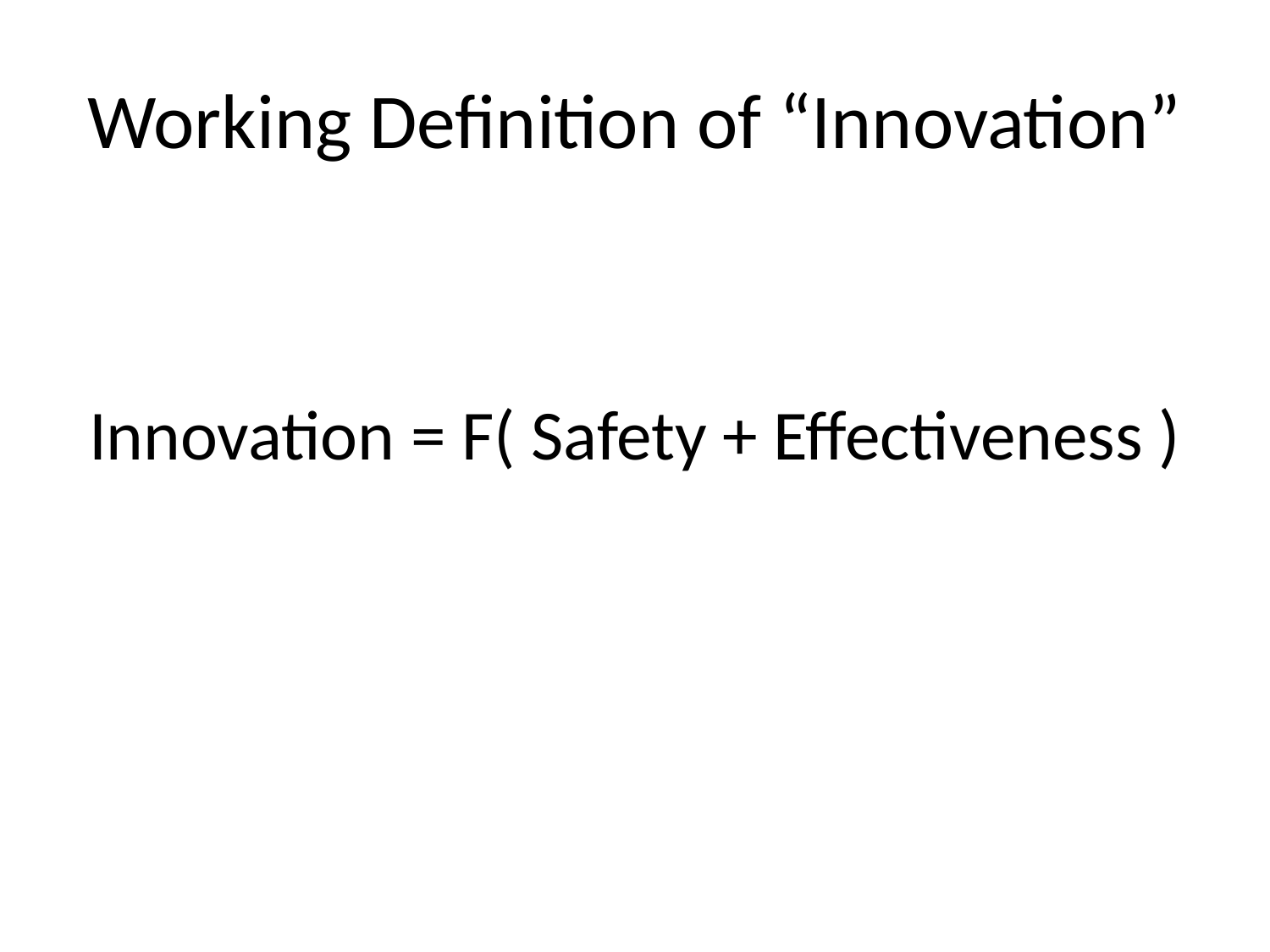

# Working Definition of “Innovation”

Innovation = F( Safety + Effectiveness )